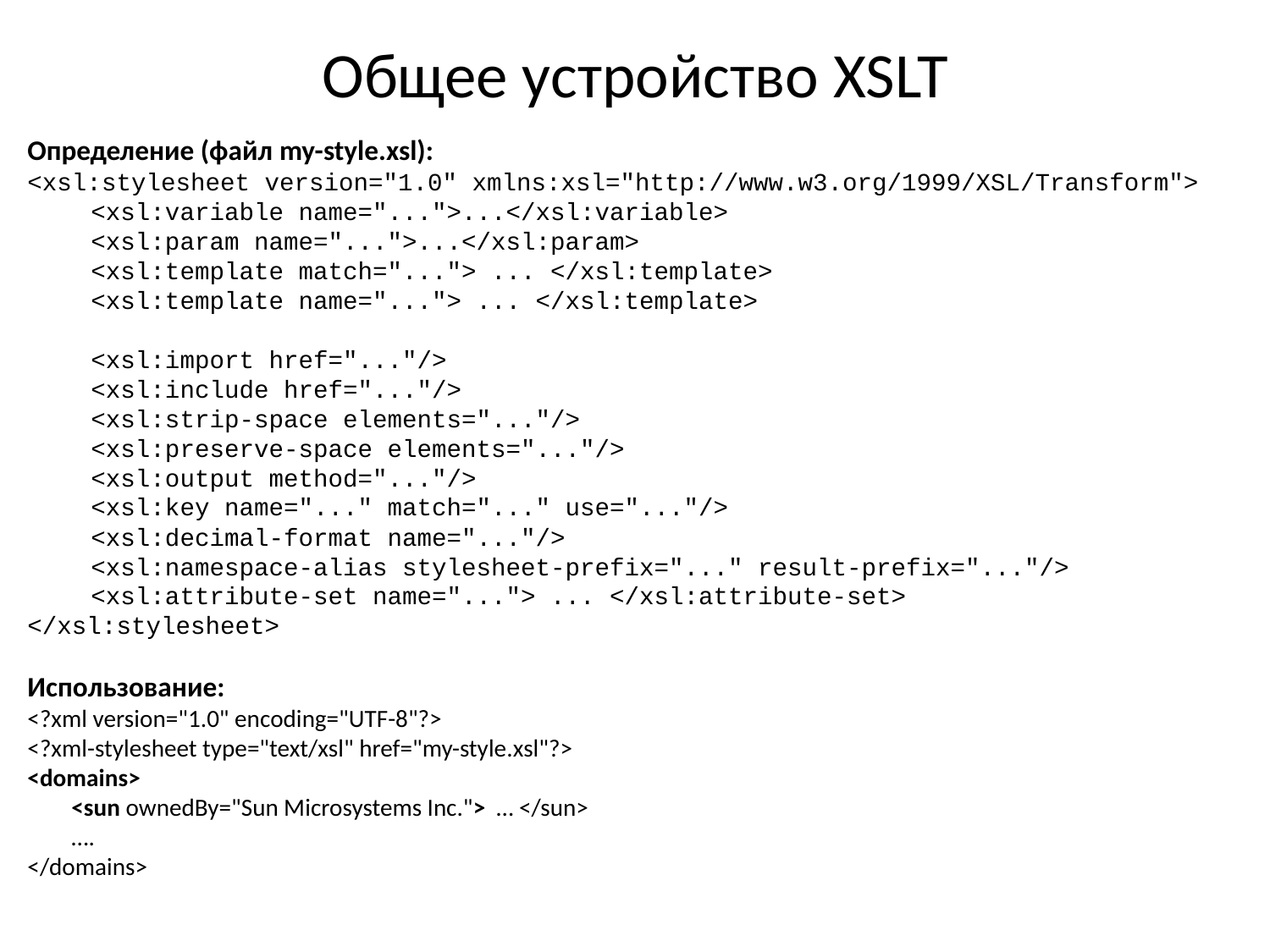

# Общее устройство XSLT
Определение (файл my-style.xsl):
<xsl:stylesheet version="1.0" xmlns:xsl="http://www.w3.org/1999/XSL/Transform">
<xsl:variable name="...">...</xsl:variable>
<xsl:param name="...">...</xsl:param>
<xsl:template match="..."> ... </xsl:template>
<xsl:template name="..."> ... </xsl:template>

<xsl:import href="..."/>
<xsl:include href="..."/>
<xsl:strip-space elements="..."/>
<xsl:preserve-space elements="..."/>
<xsl:output method="..."/>
<xsl:key name="..." match="..." use="..."/>
<xsl:decimal-format name="..."/>
<xsl:namespace-alias stylesheet-prefix="..." result-prefix="..."/>
<xsl:attribute-set name="..."> ... </xsl:attribute-set>
</xsl:stylesheet>

Использование:
<?xml version="1.0" encoding="UTF-8"?>
<?xml-stylesheet type="text/xsl" href="my-style.xsl"?>
<domains>
        <sun ownedBy="Sun Microsystems Inc.">  … </sun>
        ….
</domains>